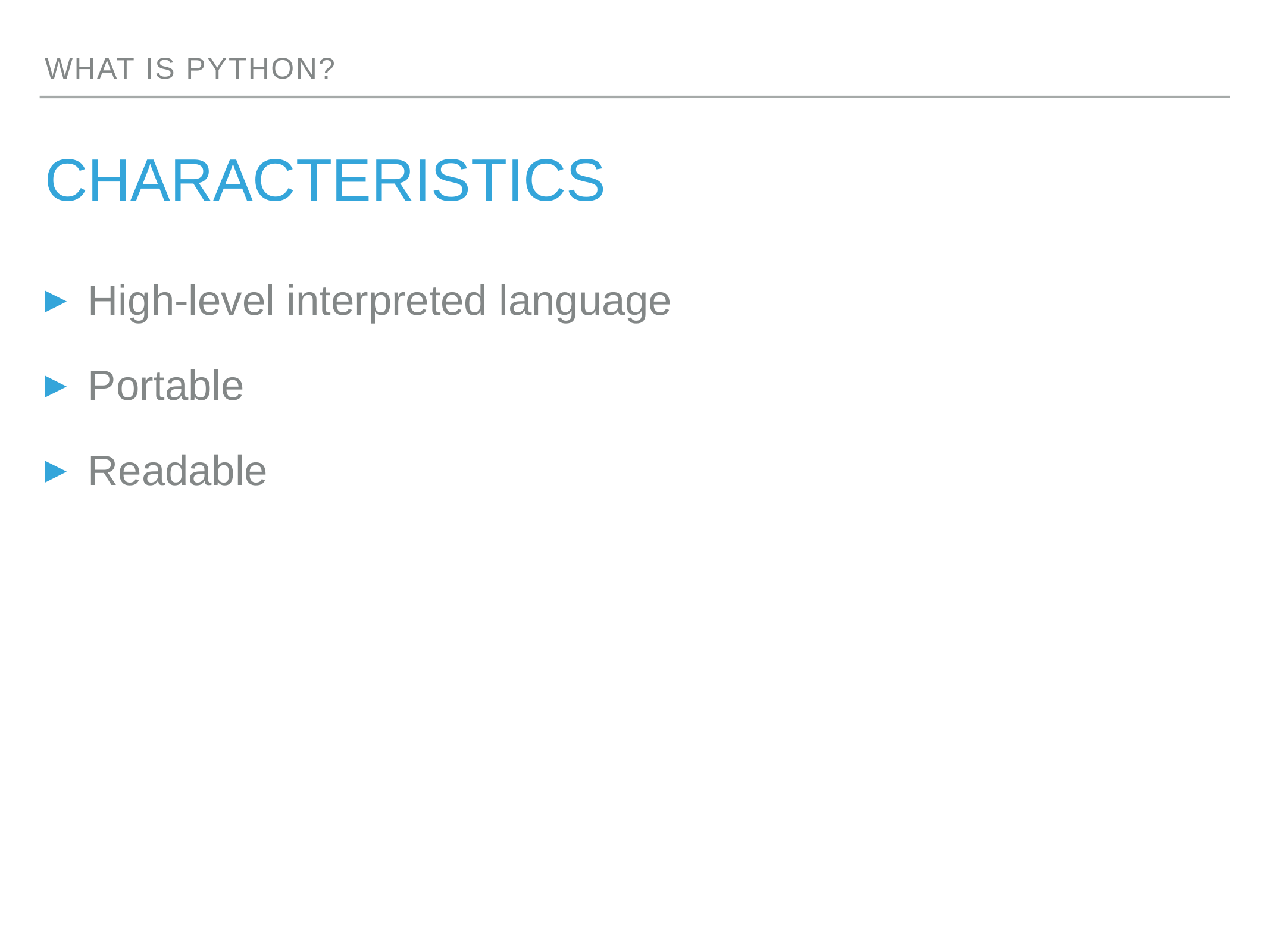

WHAT IS python?
# Characteristics
High-level interpreted language
Portable
Readable